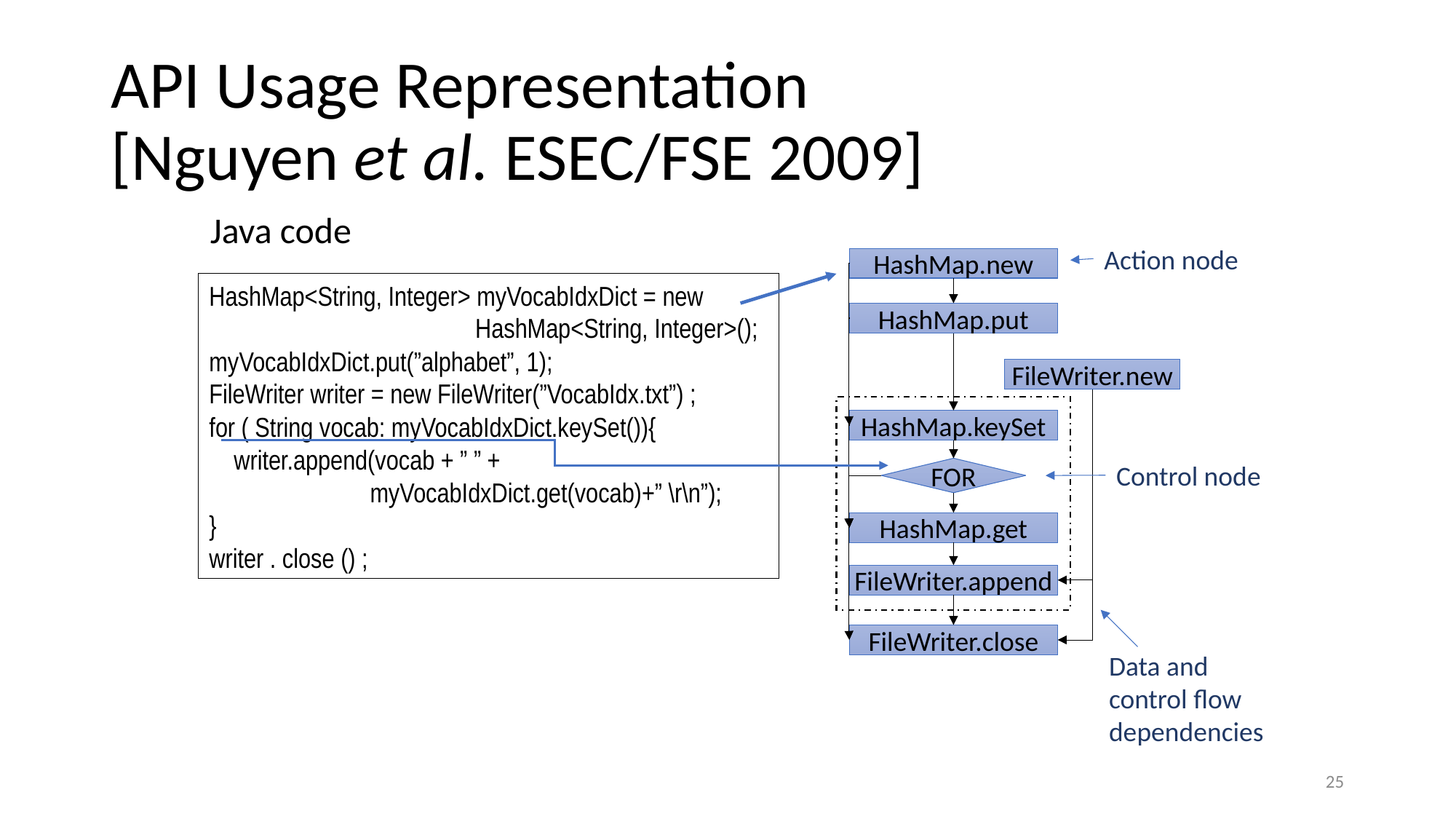

# API Usage Representation [Nguyen et al. ESEC/FSE 2009]
Java code
HashMap<String, Integer> myVocabIdxDict = new
                                           HashMap<String, Integer>();
myVocabIdxDict.put(”alphabet”, 1);
FileWriter writer = new FileWriter(”VocabIdx.txt”) ;
for ( String vocab: myVocabIdxDict.keySet()){
    writer.append(vocab + ” ” +
                          myVocabIdxDict.get(vocab)+” \r\n”);
}
writer . close () ;
Action node
HashMap.new
HashMap.put
FileWriter.new

HashMap.keySet
FOR
HashMap.get
FileWriter.append
FileWriter.close
Control node
Data and
control flow
dependencies
25